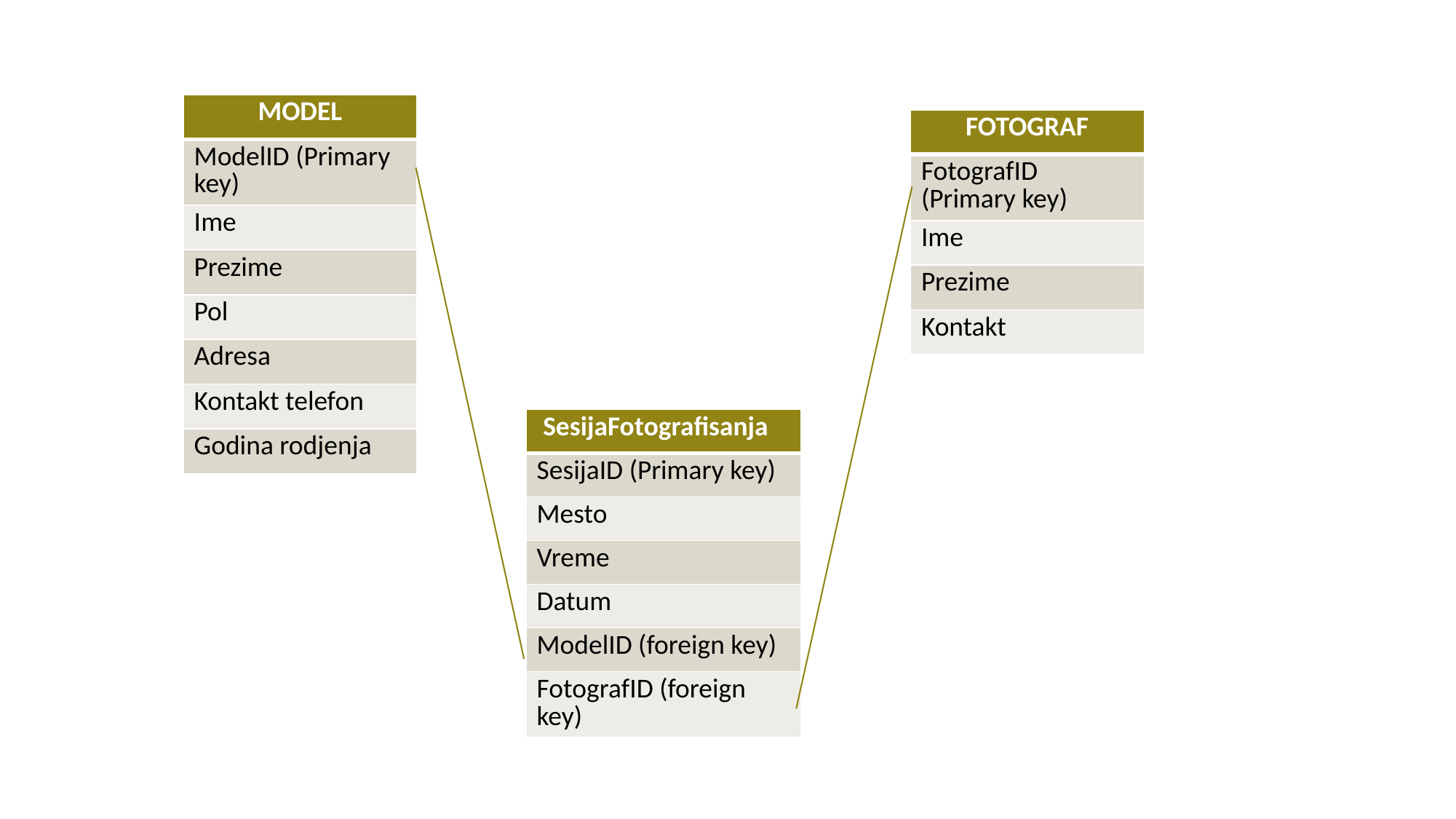

| MODEL |
| --- |
| ModelID (Primary key) |
| Ime |
| Prezime |
| Pol |
| Adresa |
| Kontakt telefon |
| Godina rodjenja |
| FOTOGRAF |
| --- |
| FotografID (Primary key) |
| Ime |
| Prezime |
| Kontakt |
| SesijaFotografisanja |
| --- |
| SesijaID (Primary key) |
| Mesto |
| Vreme |
| Datum |
| ModelID (foreign key) |
| FotografID (foreign key) |